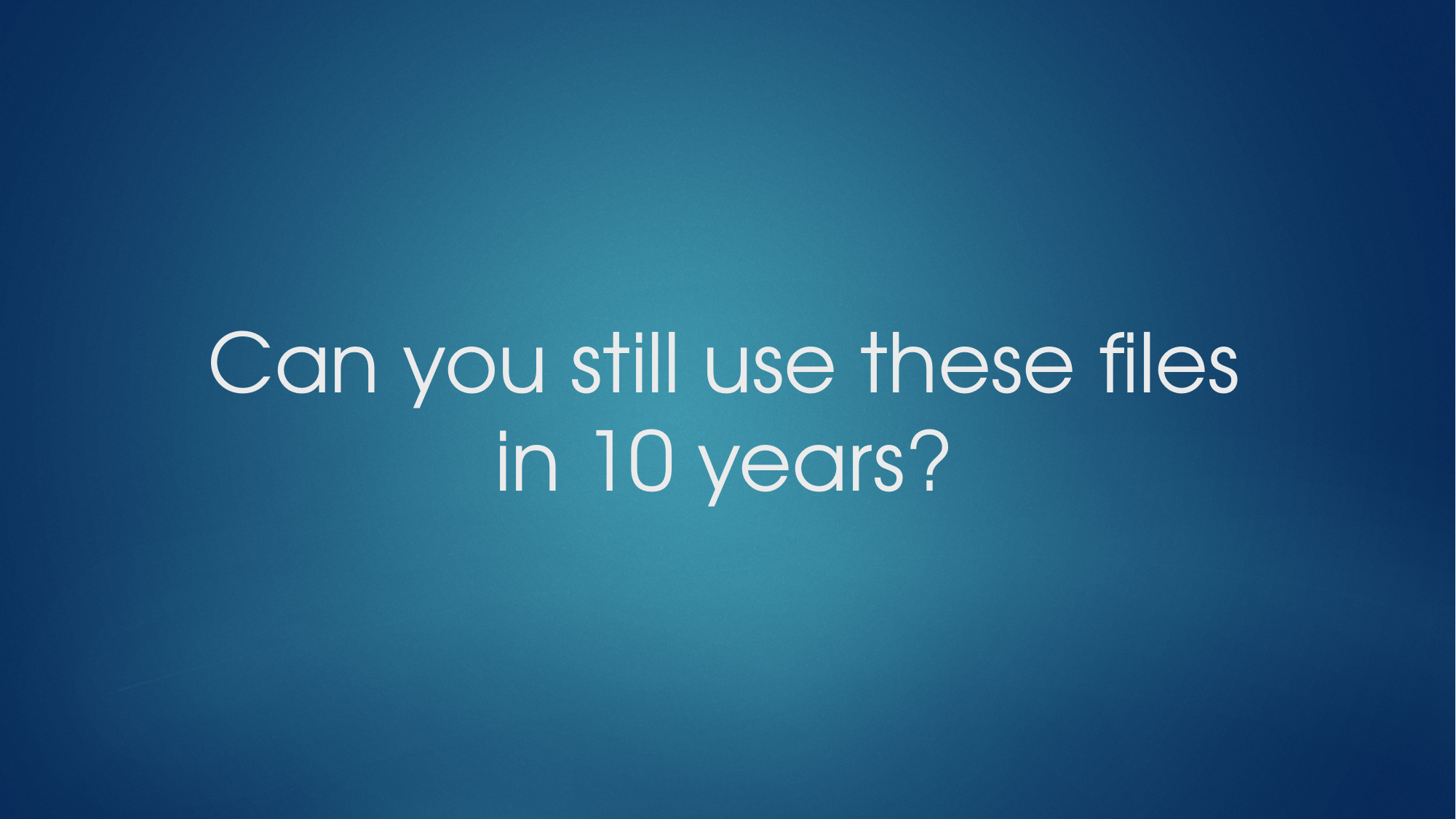

# Can you still use these files in 10 years?